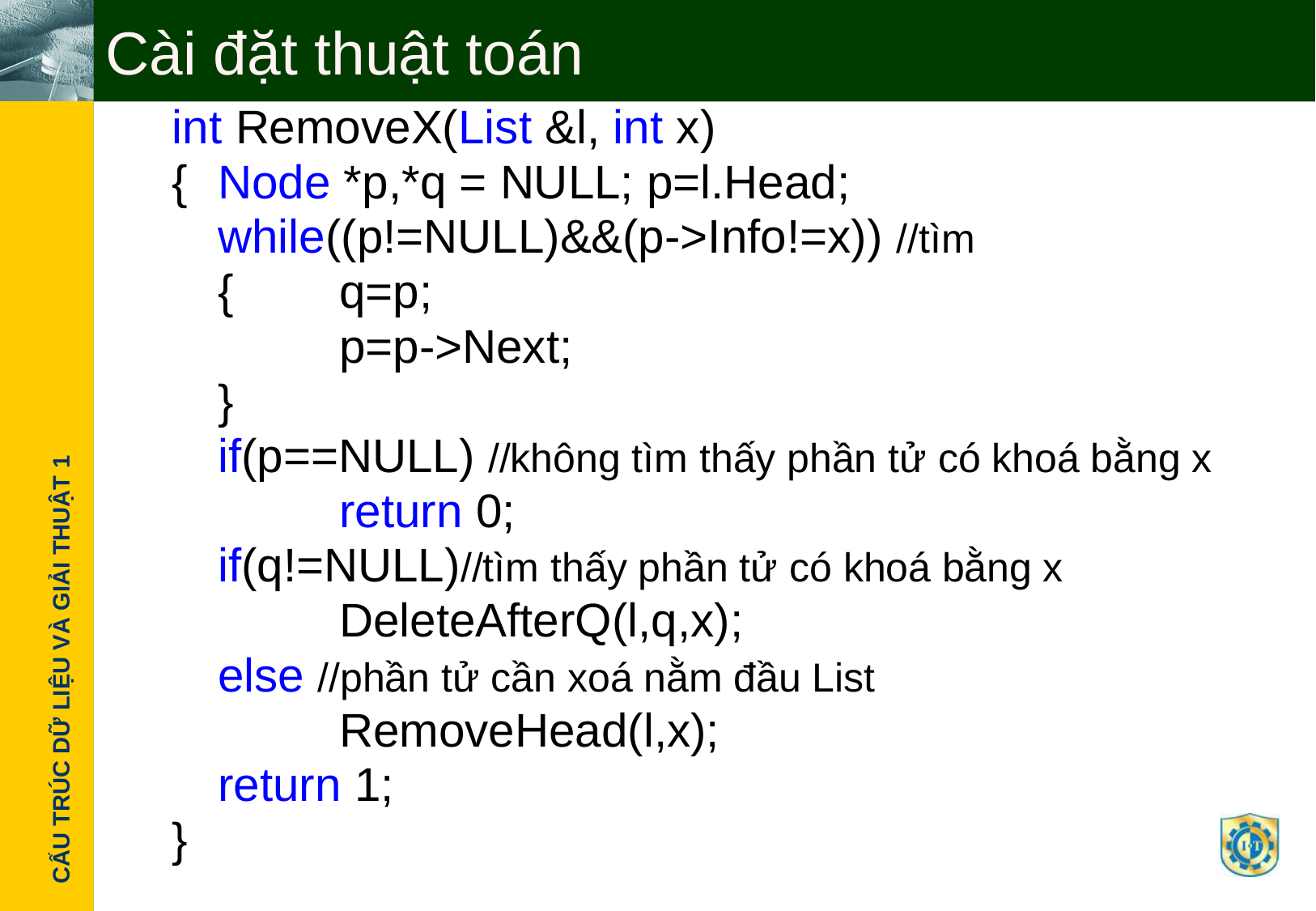

Cài đặt thuật toán
int RemoveX(List &l, int x)
{	Node *p,*q = NULL; p=l.Head;
	while((p!=NULL)&&(p->Info!=x)) //tìm
	{	q=p;
		p=p->Next;
	}
	if(p==NULL) //không tìm thấy phần tử có khoá bằng x
		return 0;
	if(q!=NULL)//tìm thấy phần tử có khoá bằng x
		DeleteAfterQ(l,q,x);
	else //phần tử cần xoá nằm đầu List
		RemoveHead(l,x);
	return 1;
}